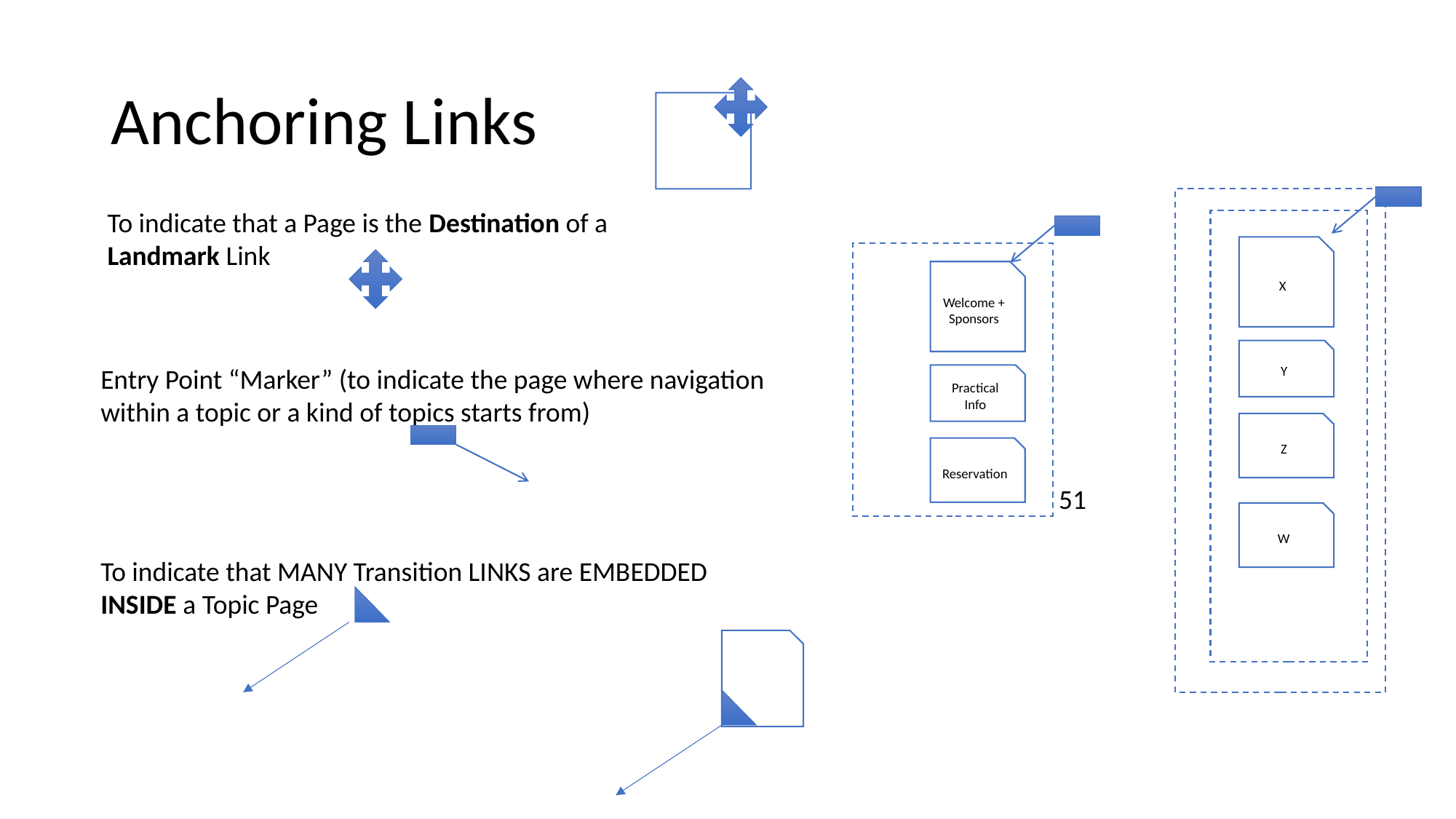

# Anchoring Links

To indicate that a Page is the Destination of a Landmark Link

X

Welcome + Sponsors
Y
Entry Point “Marker” (to indicate the page where navigation within a topic or a kind of topics starts from)
Practical Info
Z

Reservation
51
W
To indicate that MANY Transition LINKS are EMBEDDED  INSIDE a Topic Page